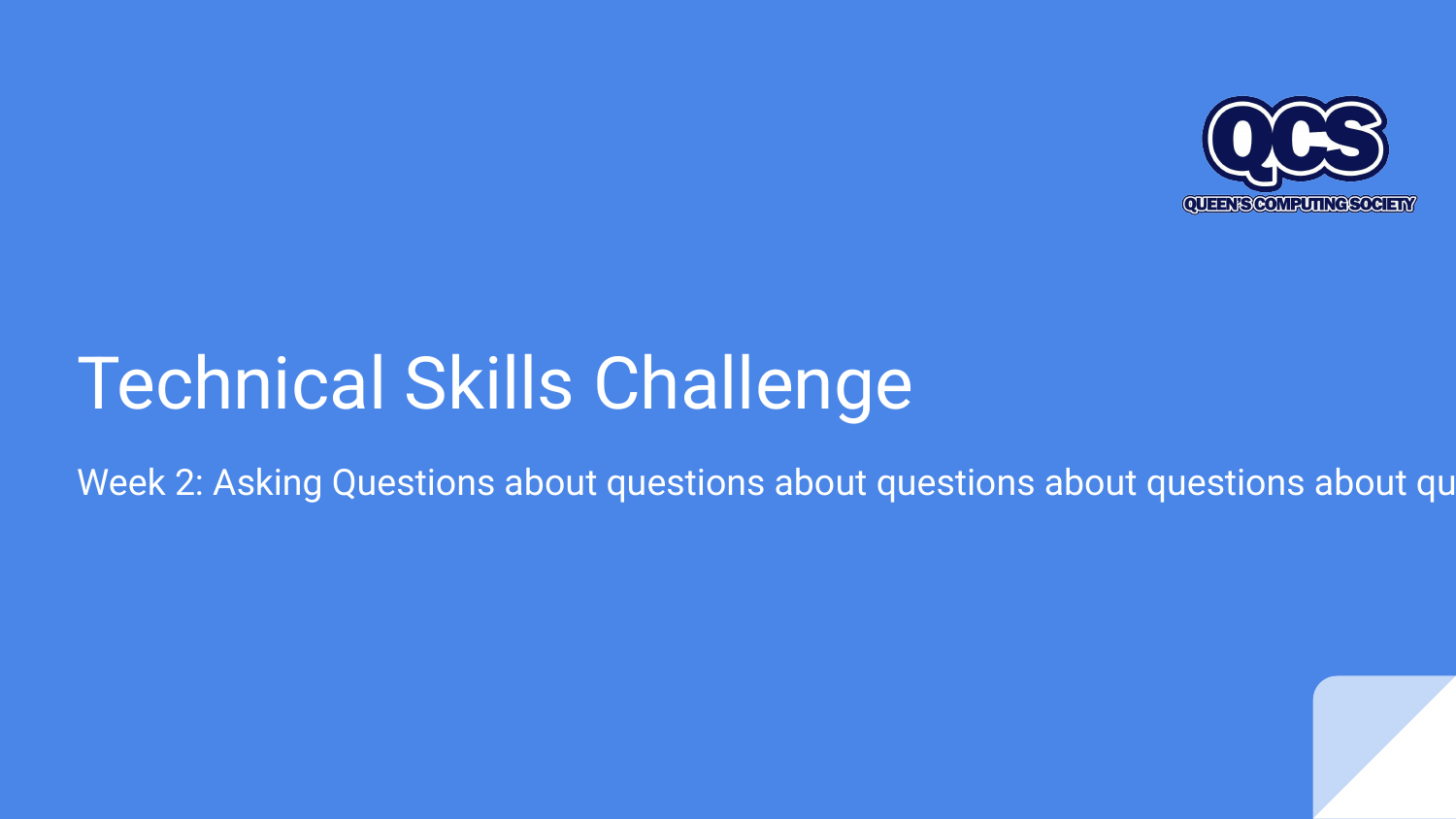

# Technical Skills Challenge
Week 2: Asking Questions about questions about questions about questions about quest